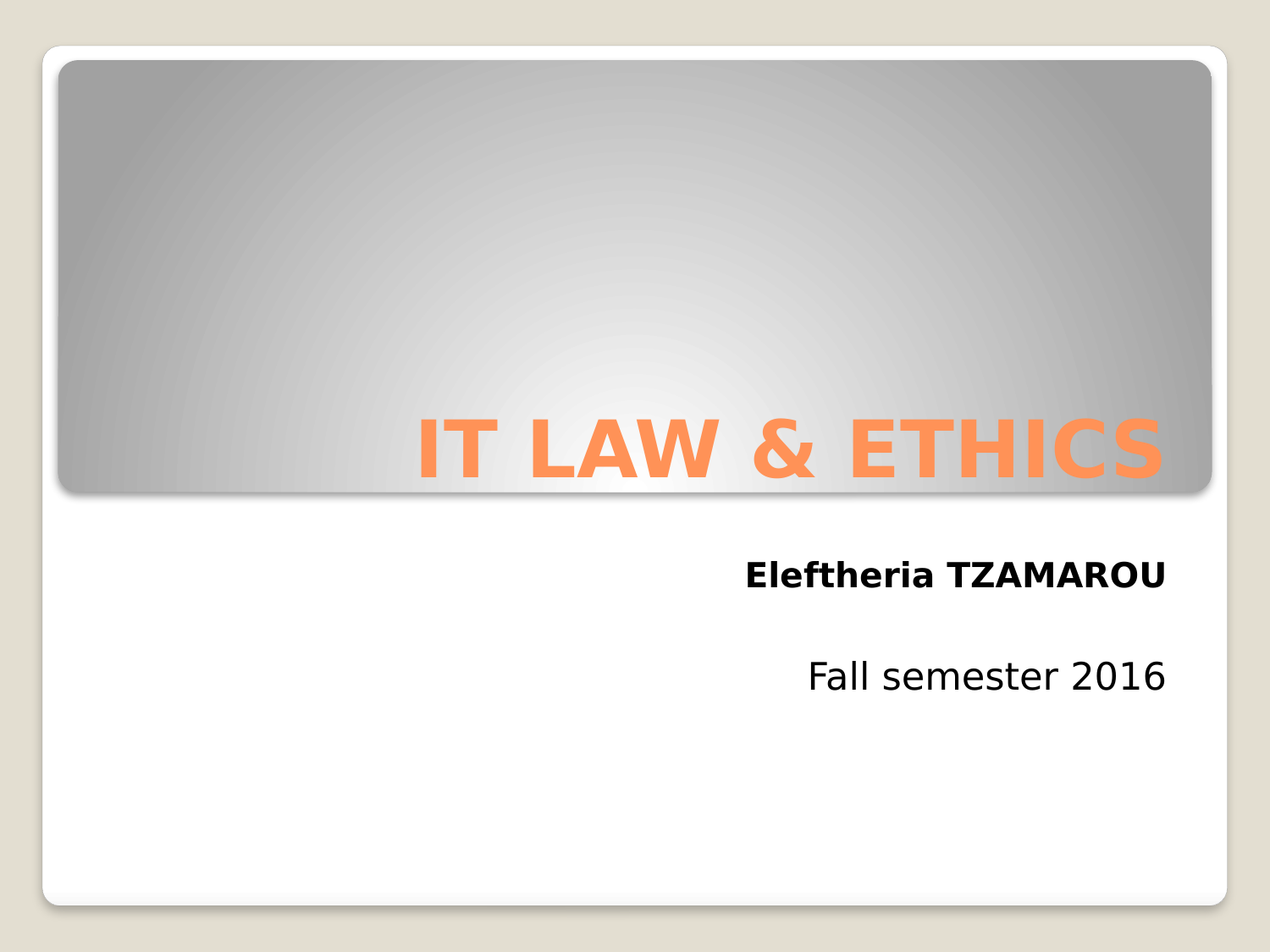

# IT LAW & ETHICS

Eleftheria TZAMAROU

Fall semester 2016